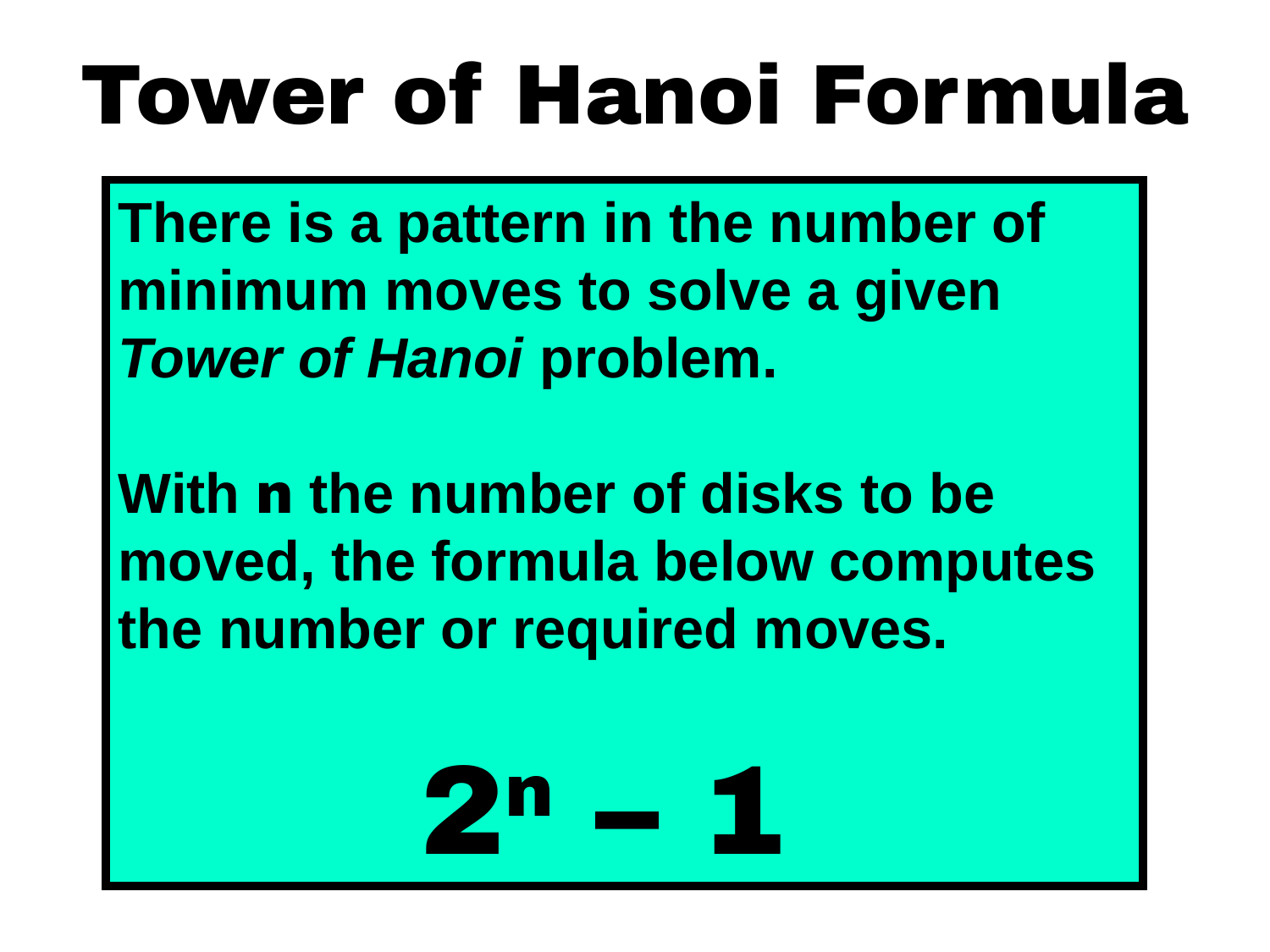

# Tower of Hanoi Formula
There is a pattern in the number of minimum moves to solve a given Tower of Hanoi problem.

With n the number of disks to be moved, the formula below computes the number or required moves.

2n – 1